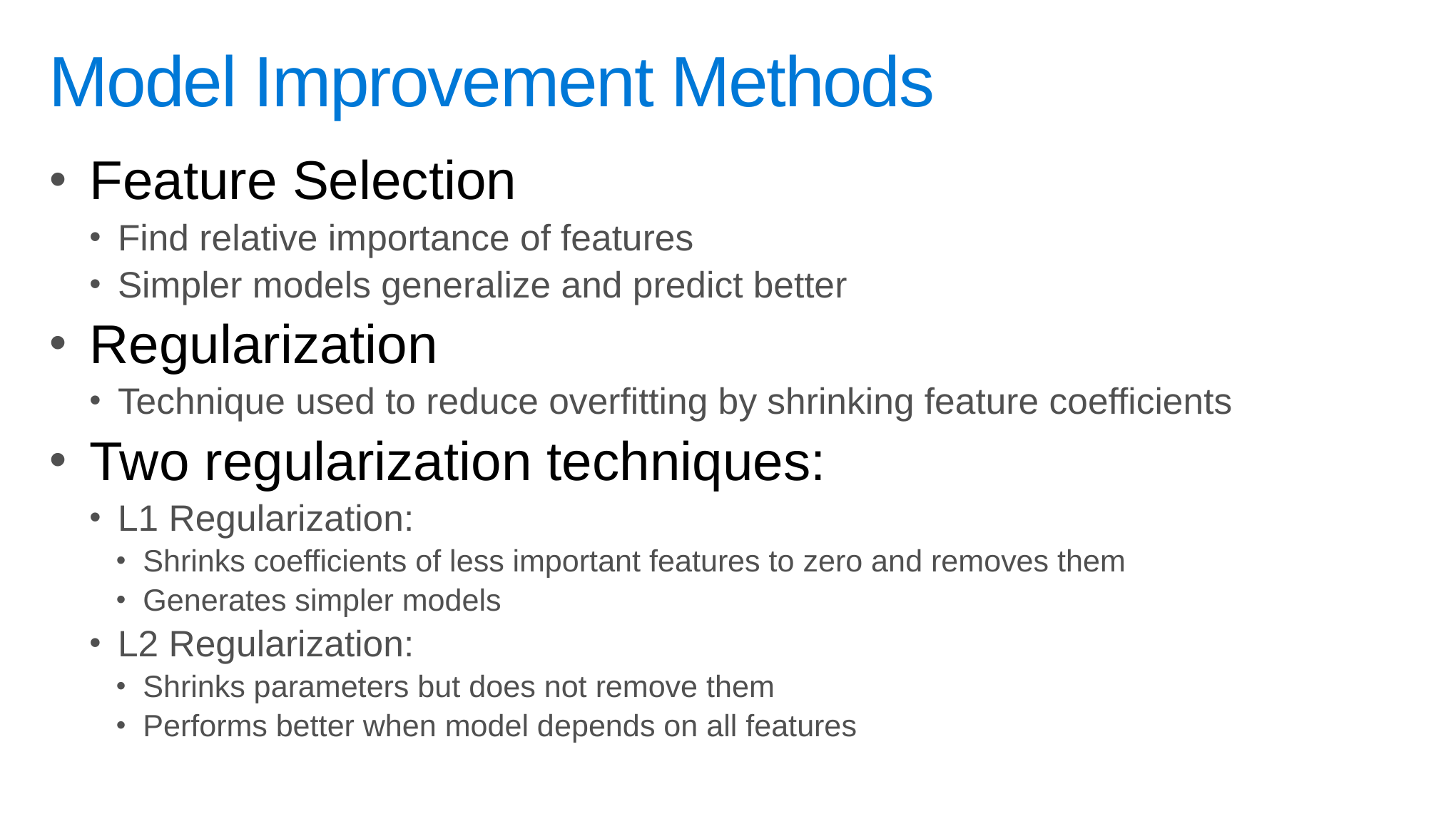

# Model Improvement Methods
Feature Selection
Find relative importance of features
Simpler models generalize and predict better
Regularization
Technique used to reduce overfitting by shrinking feature coefficients
Two regularization techniques:
L1 Regularization:
Shrinks coefficients of less important features to zero and removes them
Generates simpler models
L2 Regularization:
Shrinks parameters but does not remove them
Performs better when model depends on all features